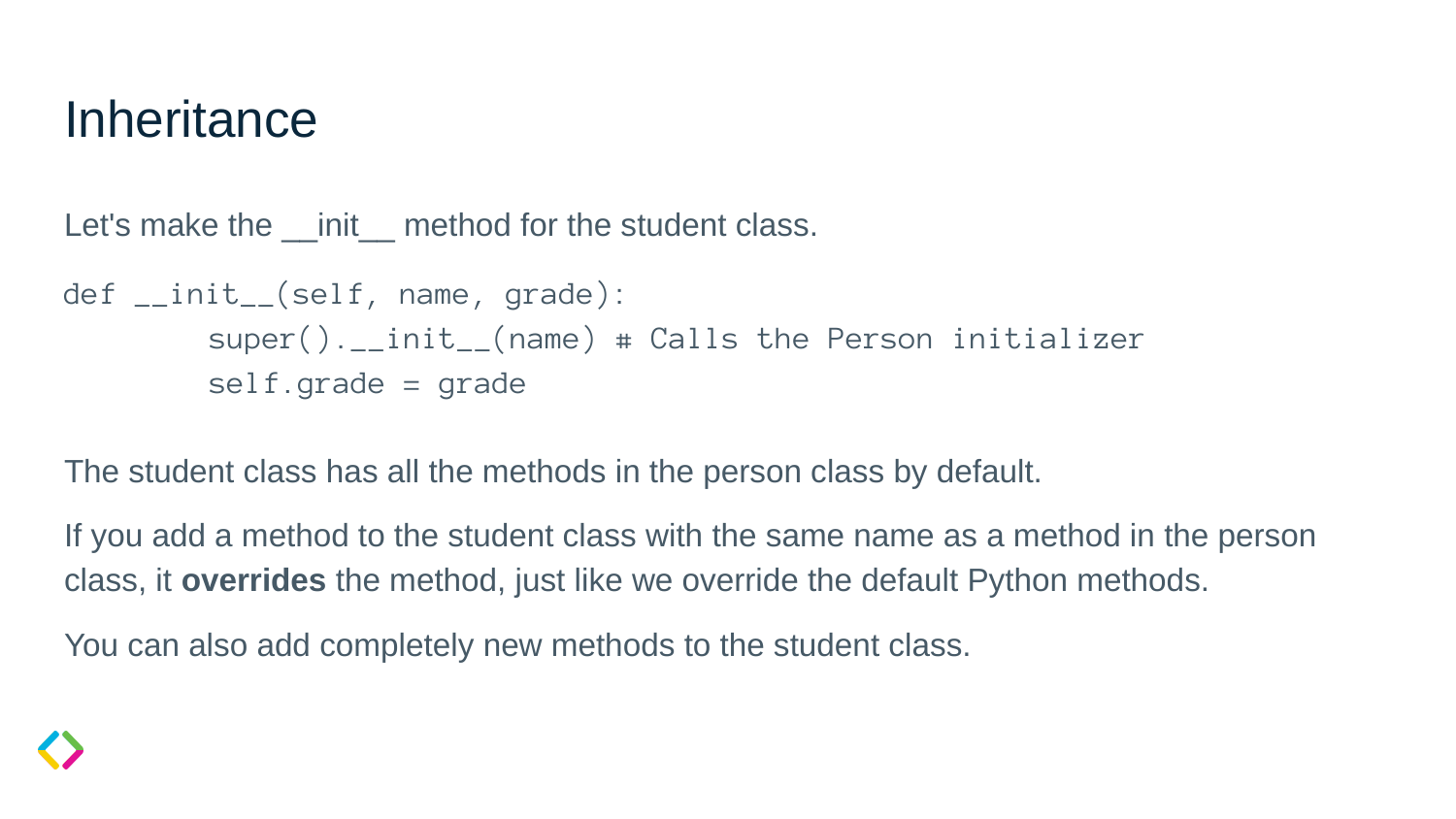

# Inheritance
Let's make the __init__ method for the student class.
def __init__(self, name, grade):
	super().__init__(name) # Calls the Person initializer
	self.grade = grade

The student class has all the methods in the person class by default.
If you add a method to the student class with the same name as a method in the person class, it overrides the method, just like we override the default Python methods.
You can also add completely new methods to the student class.